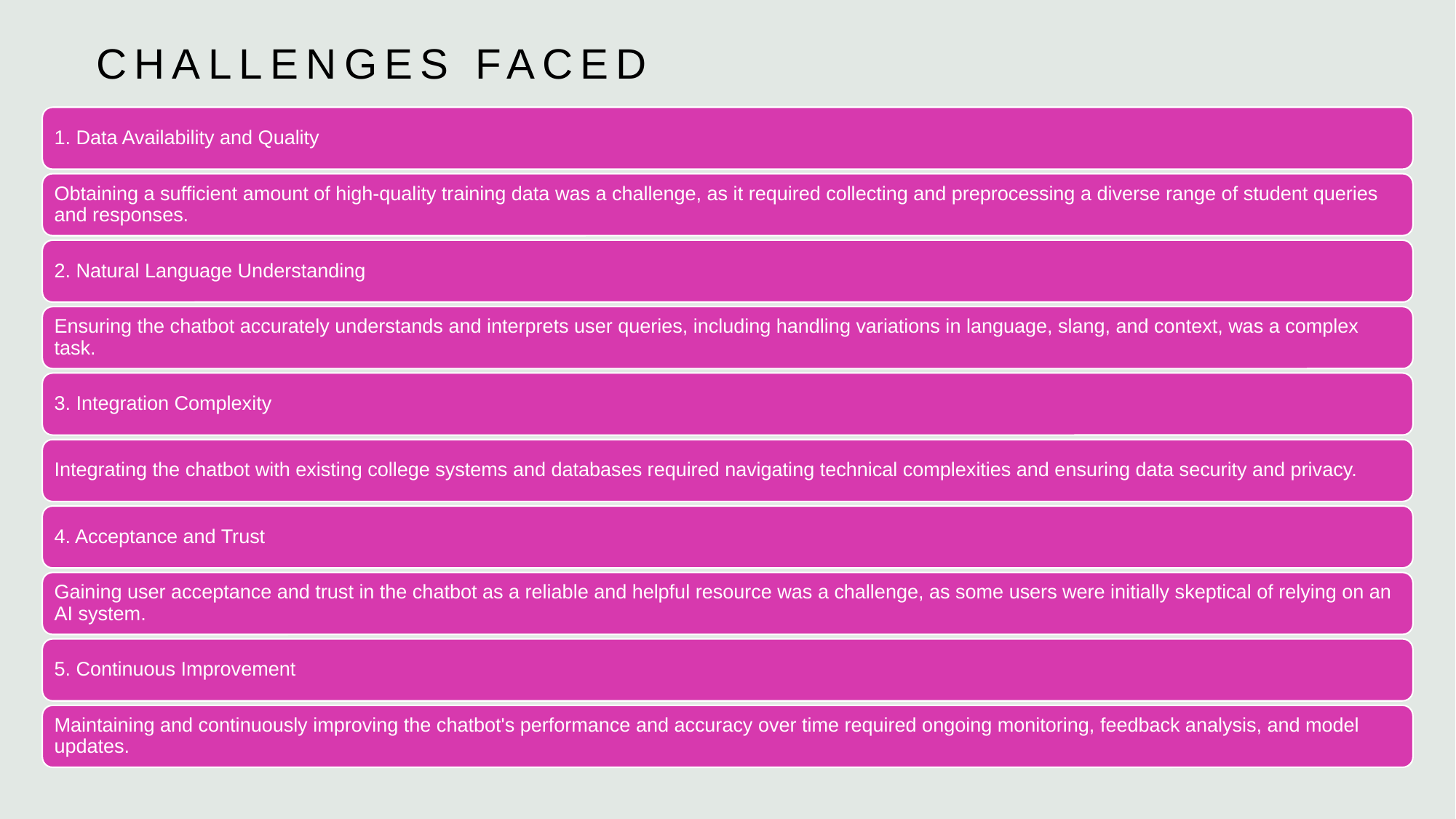

# Challenges Faced
1. Data Availability and Quality
Obtaining a sufficient amount of high-quality training data was a challenge, as it required collecting and preprocessing a diverse range of student queries and responses.
2. Natural Language Understanding
Ensuring the chatbot accurately understands and interprets user queries, including handling variations in language, slang, and context, was a complex task.
3. Integration Complexity
Integrating the chatbot with existing college systems and databases required navigating technical complexities and ensuring data security and privacy.
4. Acceptance and Trust
Gaining user acceptance and trust in the chatbot as a reliable and helpful resource was a challenge, as some users were initially skeptical of relying on an AI system.
5. Continuous Improvement
Maintaining and continuously improving the chatbot's performance and accuracy over time required ongoing monitoring, feedback analysis, and model updates.